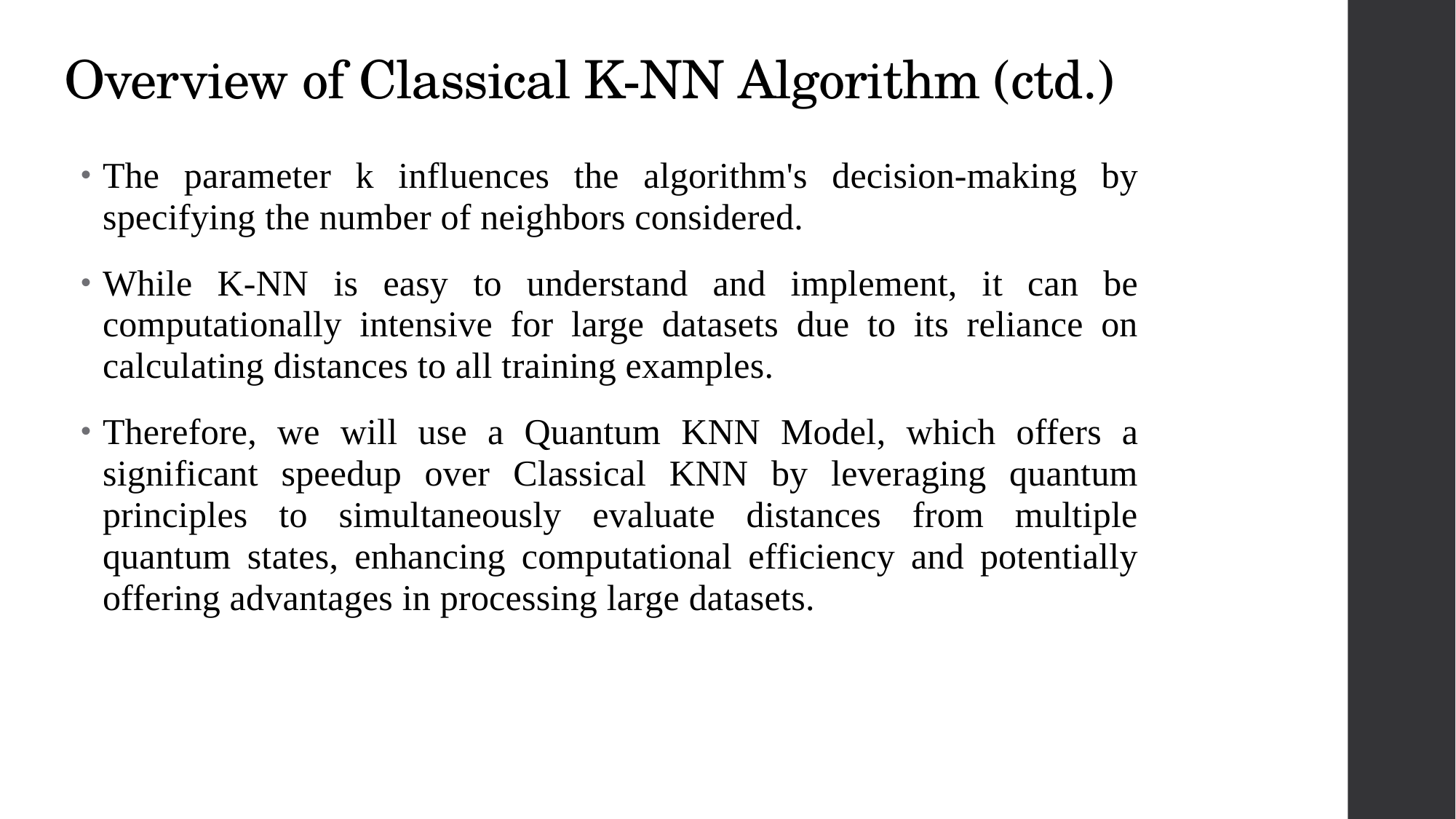

# Overview of Classical K-NN Algorithm (ctd.)
The parameter k influences the algorithm's decision-making by specifying the number of neighbors considered.
While K-NN is easy to understand and implement, it can be computationally intensive for large datasets due to its reliance on calculating distances to all training examples.
Therefore, we will use a Quantum KNN Model, which offers a significant speedup over Classical KNN by leveraging quantum principles to simultaneously evaluate distances from multiple quantum states, enhancing computational efficiency and potentially offering advantages in processing large datasets.